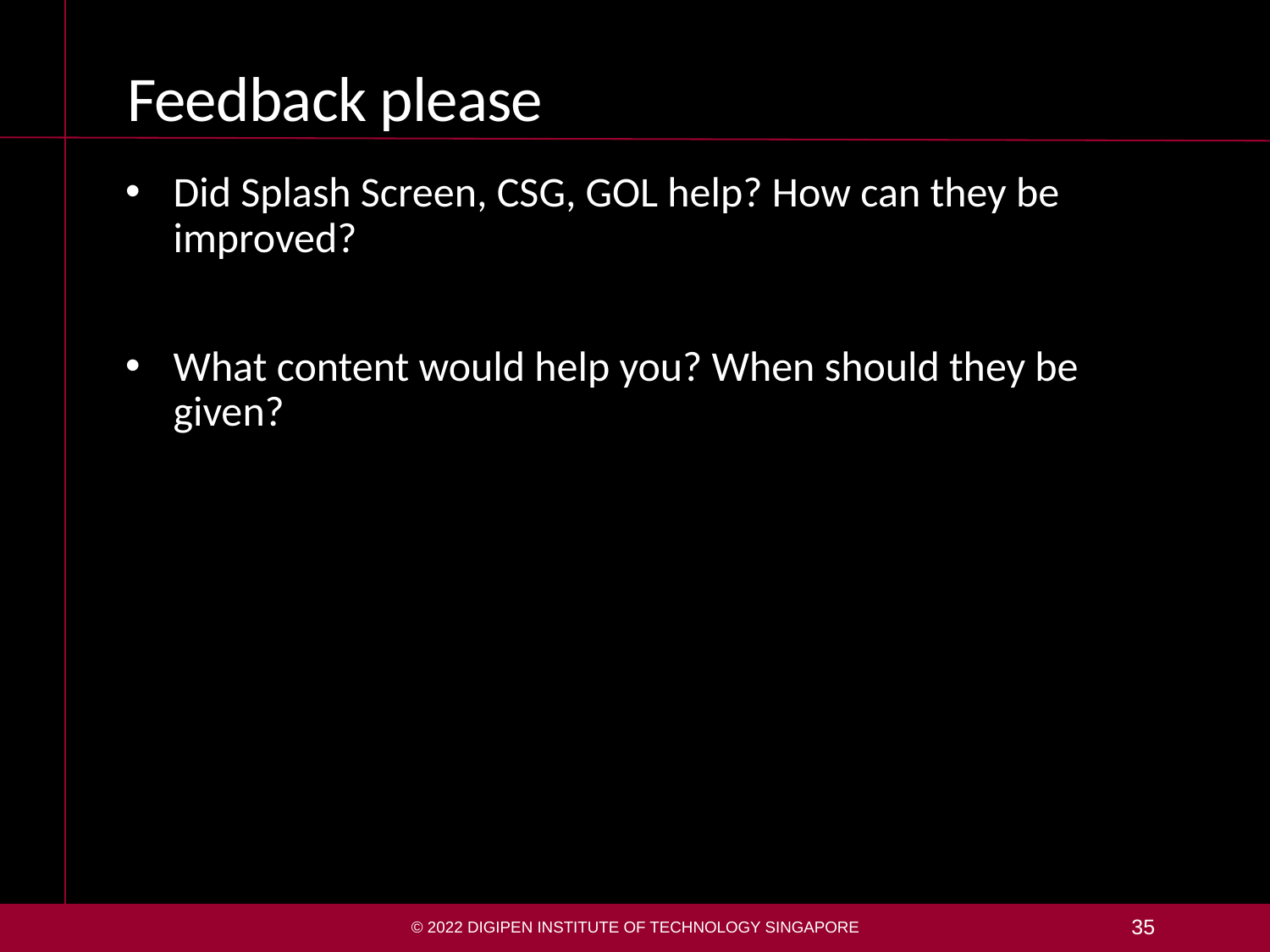

# Feedback please
Did Splash Screen, CSG, GOL help? How can they be improved?

What content would help you? When should they be given?

© 2022 DigiPen Institute of Technology Singapore
35